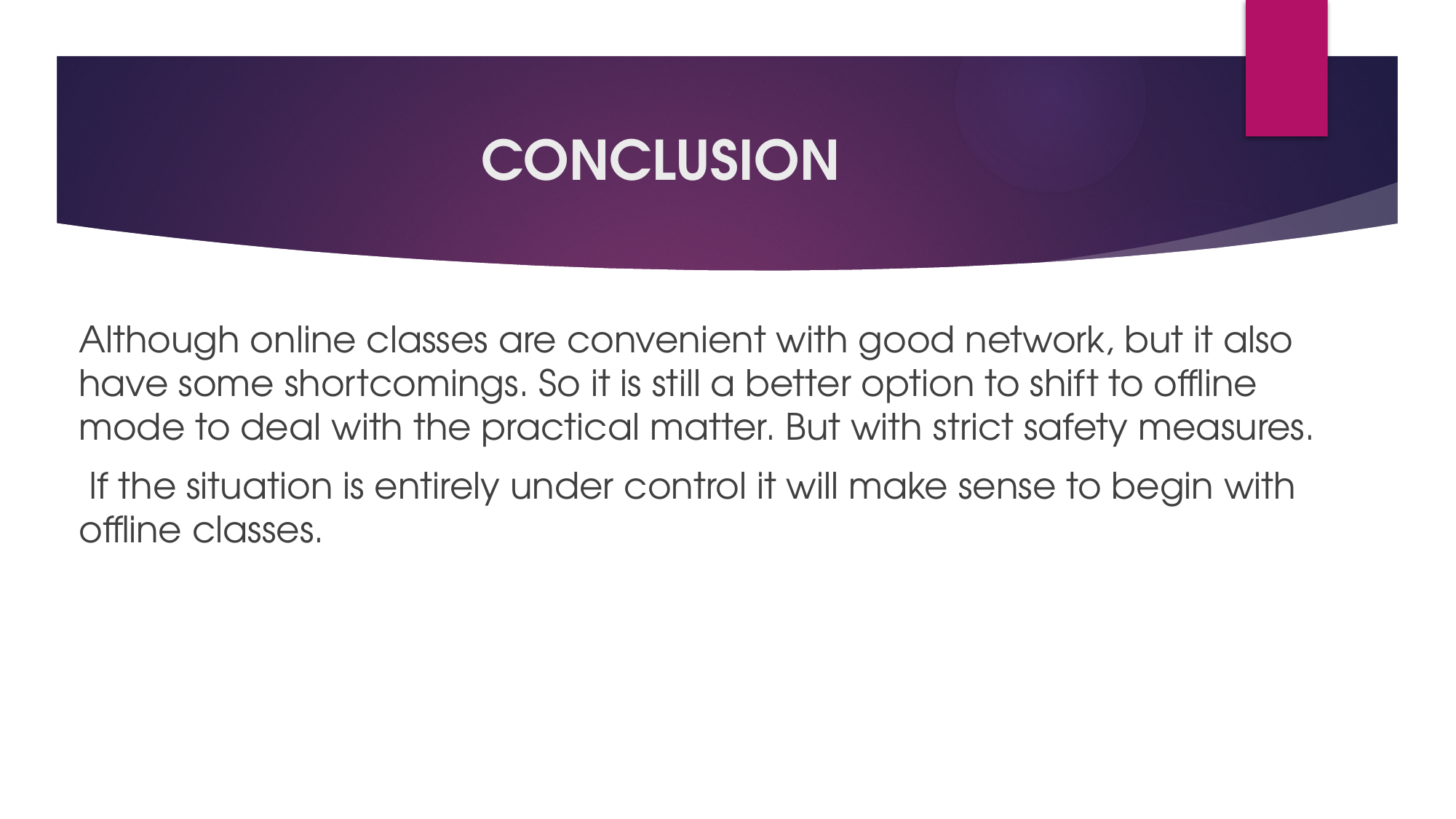

# CONCLUSION
Although online classes are convenient with good network, but it also have some shortcomings. So it is still a better option to shift to offline mode to deal with the practical matter. But with strict safety measures.
 If the situation is entirely under control it will make sense to begin with offline classes.